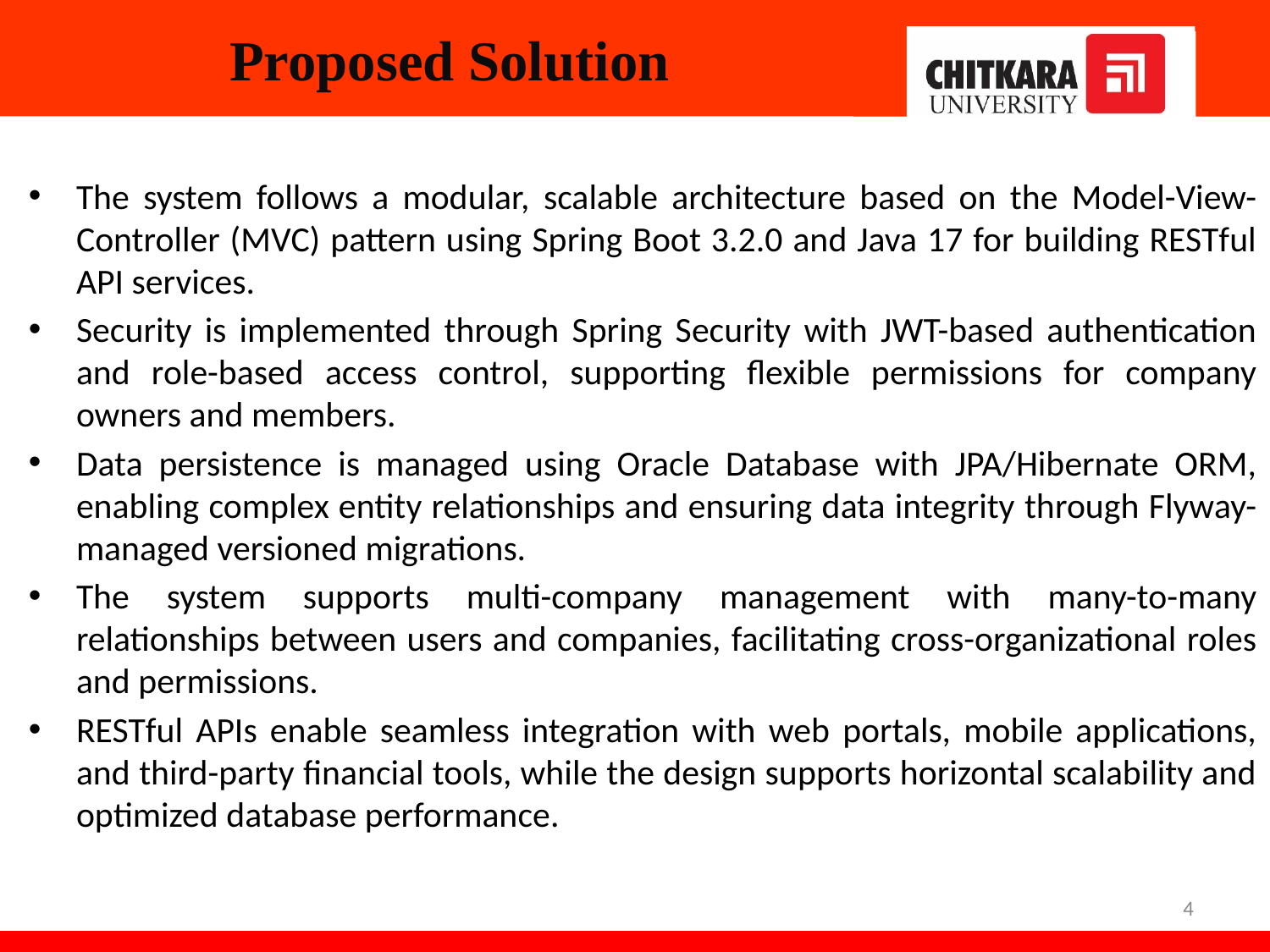

# Proposed Solution
The system follows a modular, scalable architecture based on the Model-View-Controller (MVC) pattern using Spring Boot 3.2.0 and Java 17 for building RESTful API services.
Security is implemented through Spring Security with JWT-based authentication and role-based access control, supporting flexible permissions for company owners and members.
Data persistence is managed using Oracle Database with JPA/Hibernate ORM, enabling complex entity relationships and ensuring data integrity through Flyway-managed versioned migrations.
The system supports multi-company management with many-to-many relationships between users and companies, facilitating cross-organizational roles and permissions.
RESTful APIs enable seamless integration with web portals, mobile applications, and third-party financial tools, while the design supports horizontal scalability and optimized database performance.
4